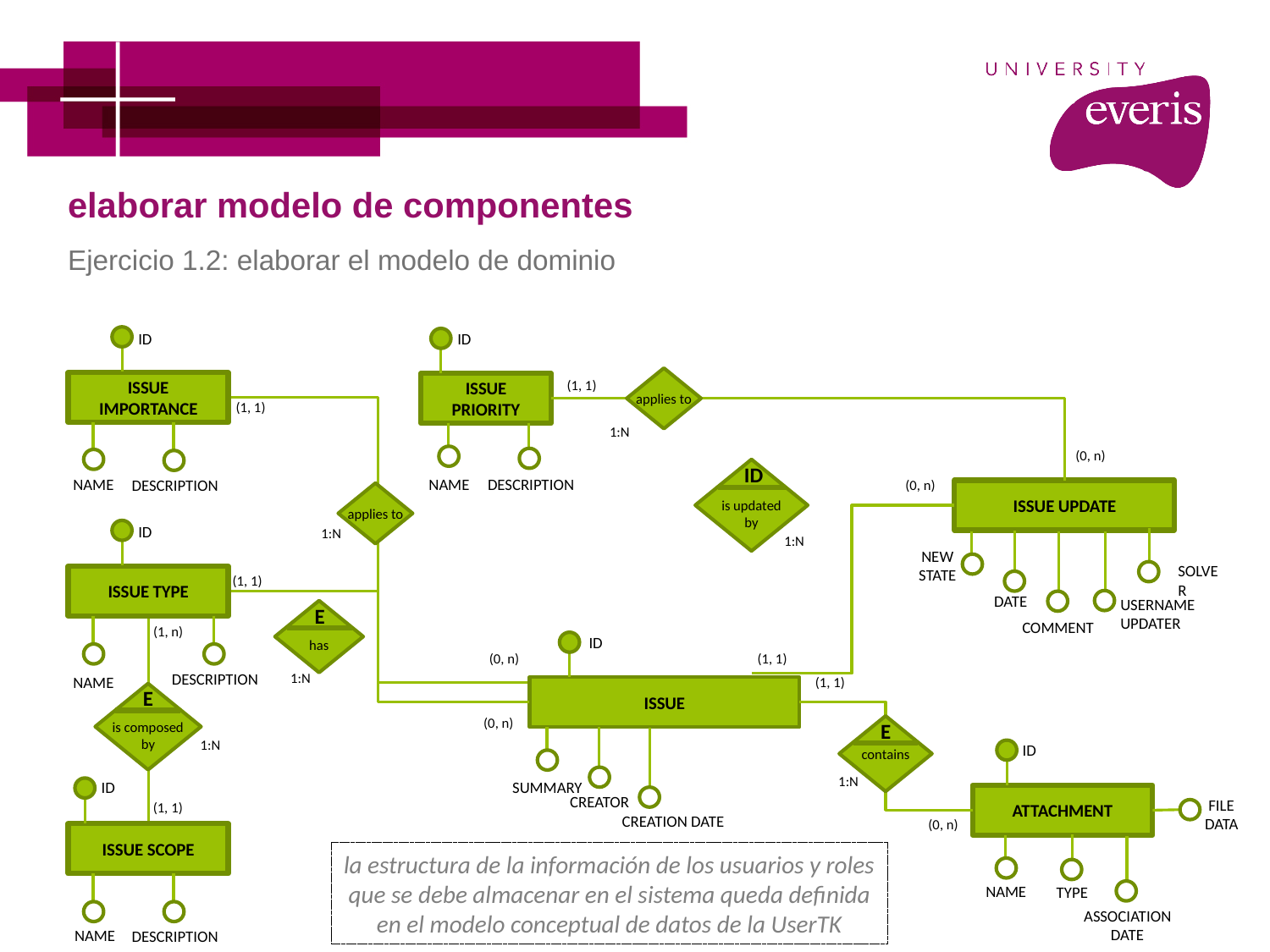

# elaborar modelo de componentes
Ejercicio 1.2: elaborar el modelo de dominio
ID

ISSUE IMPORTANCE

NAME
DESCRIPTION
ID

ISSUE PRIORITY

NAME
DESCRIPTION
applies to
(1, 1)
(1, 1)
1:N
(0, n)
ID
is updated
by
(0, n)
ISSUE UPDATE
NEW
STATE

SOLVER

DATE
USERNAME
UPDATER

COMMENT
applies to
ID

ISSUE TYPE

DESCRIPTION
NAME
1:N
1:N
(1, 1)
E
has
(1, n)
ID

ISSUE

SUMMARY
CREATOR

CREATION DATE
(0, n)
(1, 1)
1:N
(1, 1)
E
is composed
by
(0, n)
E
contains
1:N
ID

ATTACHMENT
FILE
DATA

NAME
TYPE

ASSOCIATION
DATE
1:N
ID

ISSUE SCOPE

NAME
DESCRIPTION
(1, 1)
(0, n)
la estructura de la información de los usuarios y roles
que se debe almacenar en el sistema queda definida
en el modelo conceptual de datos de la UserTK